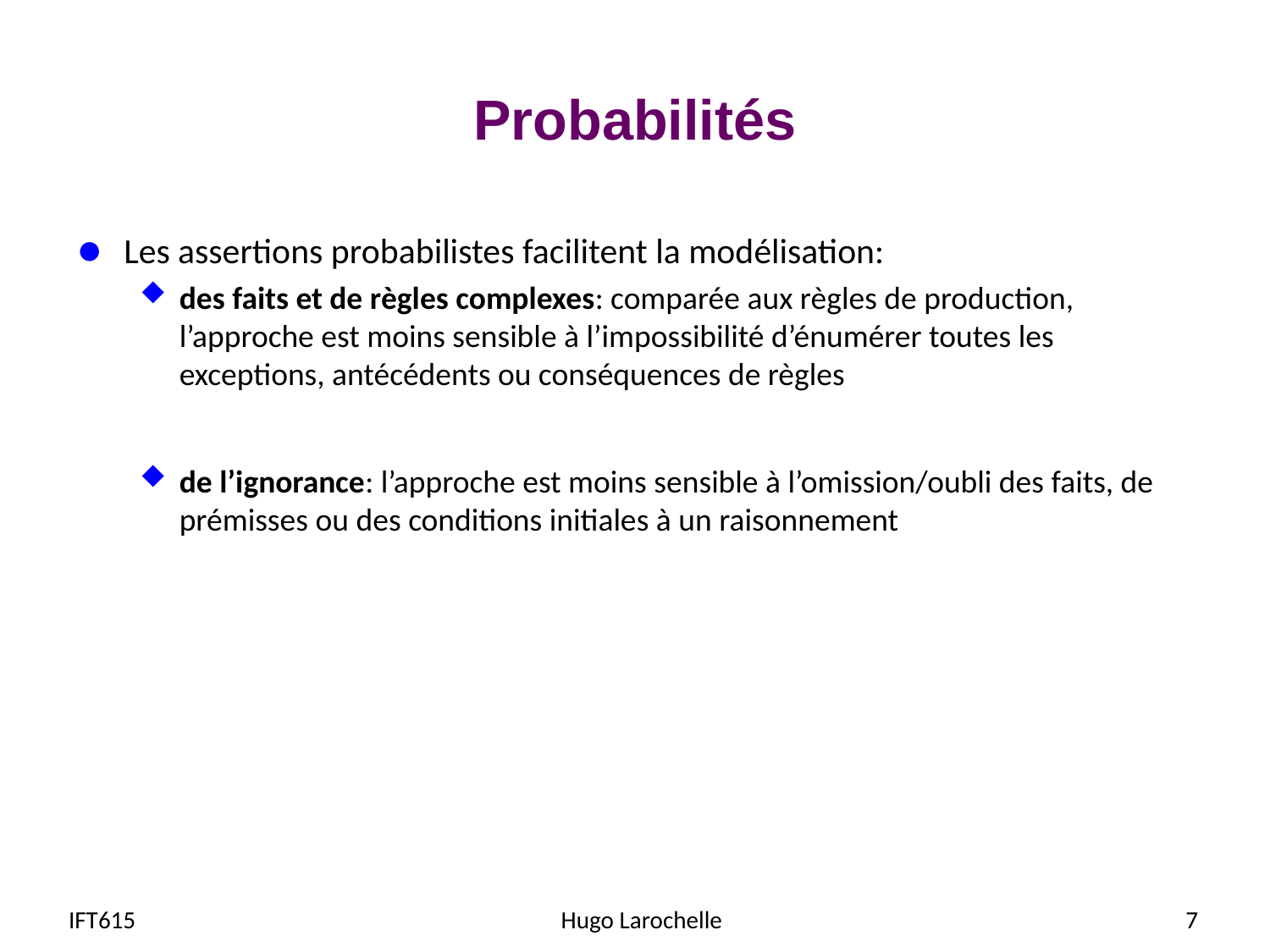

# Probabilités
Les assertions probabilistes facilitent la modélisation:
des faits et de règles complexes: comparée aux règles de production, l’approche est moins sensible à l’impossibilité d’énumérer toutes les exceptions, antécédents ou conséquences de règles

de l’ignorance: l’approche est moins sensible à l’omission/oubli des faits, de prémisses ou des conditions initiales à un raisonnement
IFT615
Hugo Larochelle
7